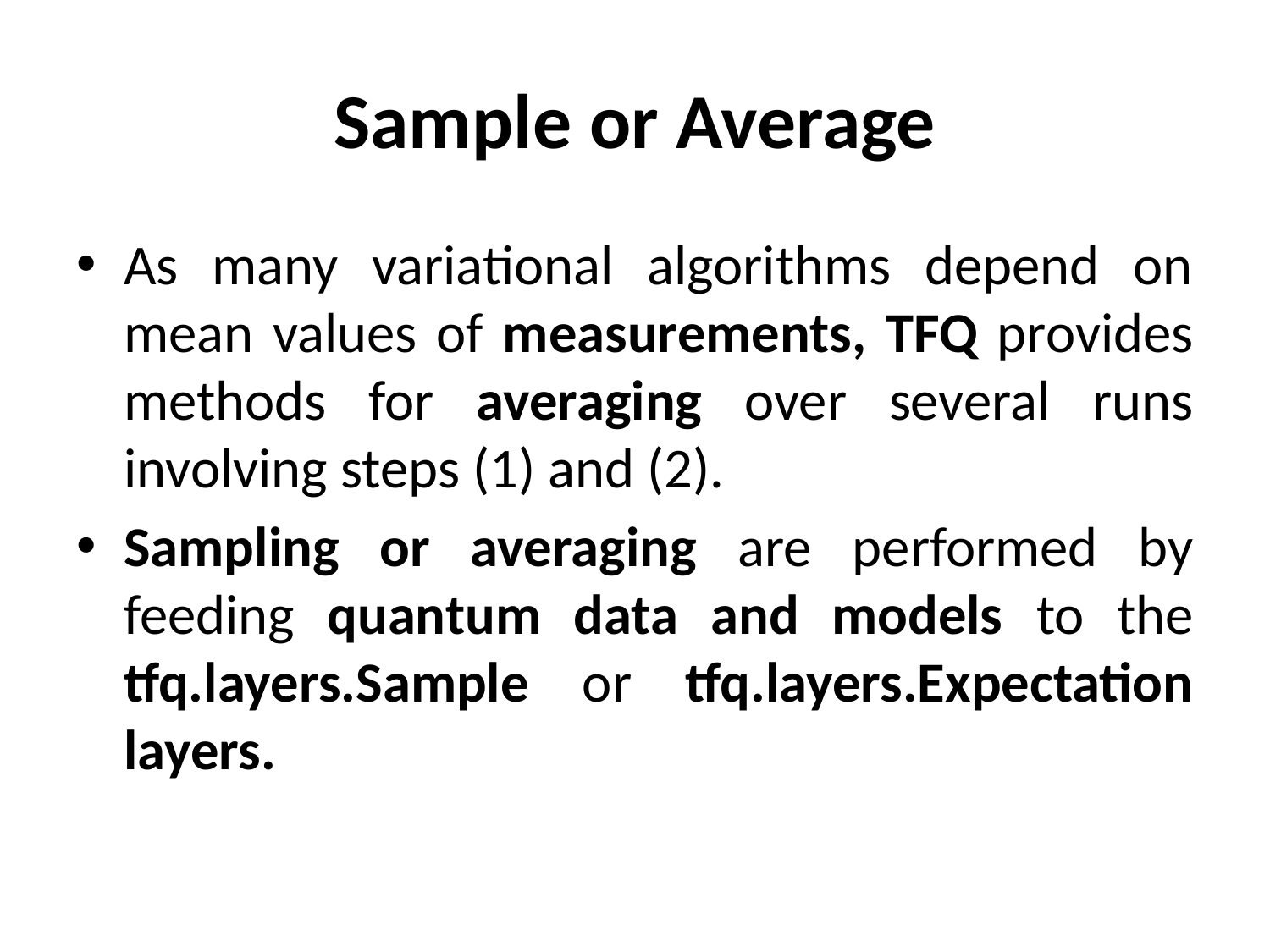

# Sample or Average
As many variational algorithms depend on mean values of measurements, TFQ provides methods for averaging over several runs involving steps (1) and (2).
Sampling or averaging are performed by feeding quantum data and models to the tfq.layers.Sample or tfq.layers.Expectation layers.